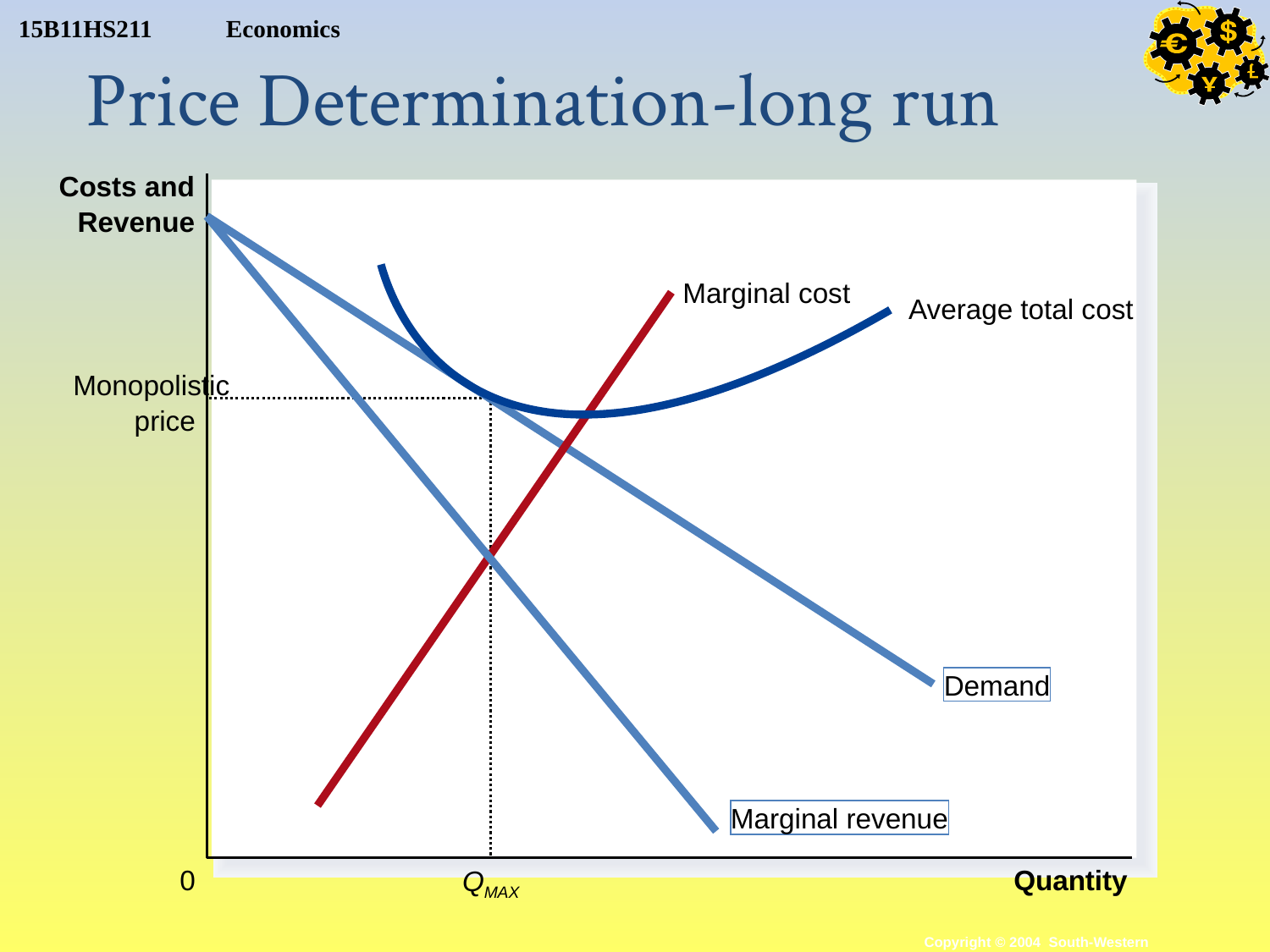

Price Determination-long run
Costs and

Revenue

Marginal revenue

Average total cost
Marginal cost

Monopolistic

price
QMAX
Demand
Quantity
0
Copyright © 2004  South-Western